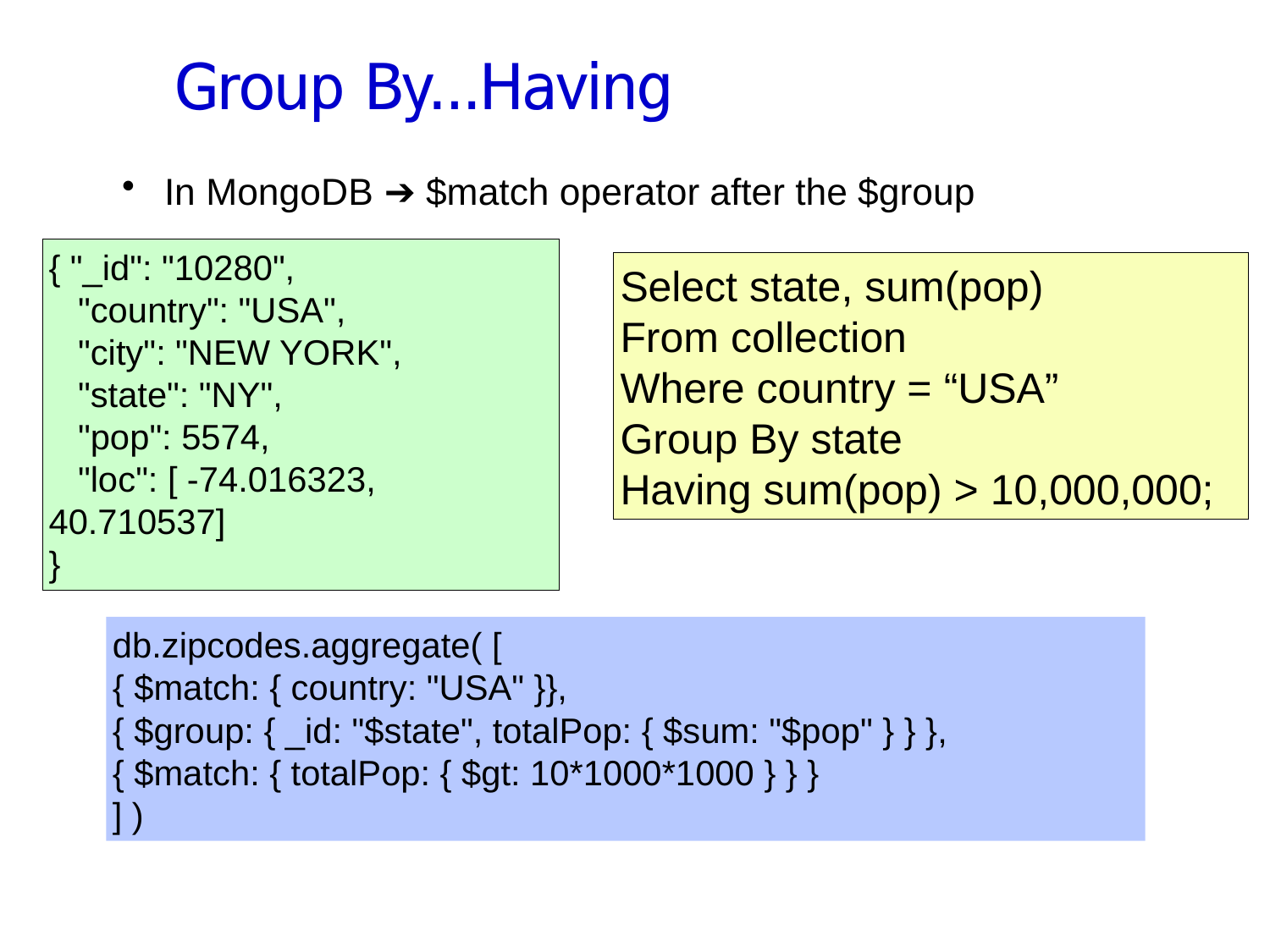

# Group By…Having
In MongoDB ➔ $match operator after the $group
{ "_id": "10280",
   "country": "USA",
   "city": "NEW YORK",
   "state": "NY",
   "pop": 5574,
   "loc": [ -74.016323, 40.710537]
}
Select state, sum(pop)
From collection
Where country = “USA”
Group By state
Having sum(pop) > 10,000,000;
db.zipcodes.aggregate( [
{ $match: { country: "USA" }},
{ $group: { _id: "$state", totalPop: { $sum: "$pop" } } },
{ $match: { totalPop: { $gt: 10*1000*1000 } } }
] )
50